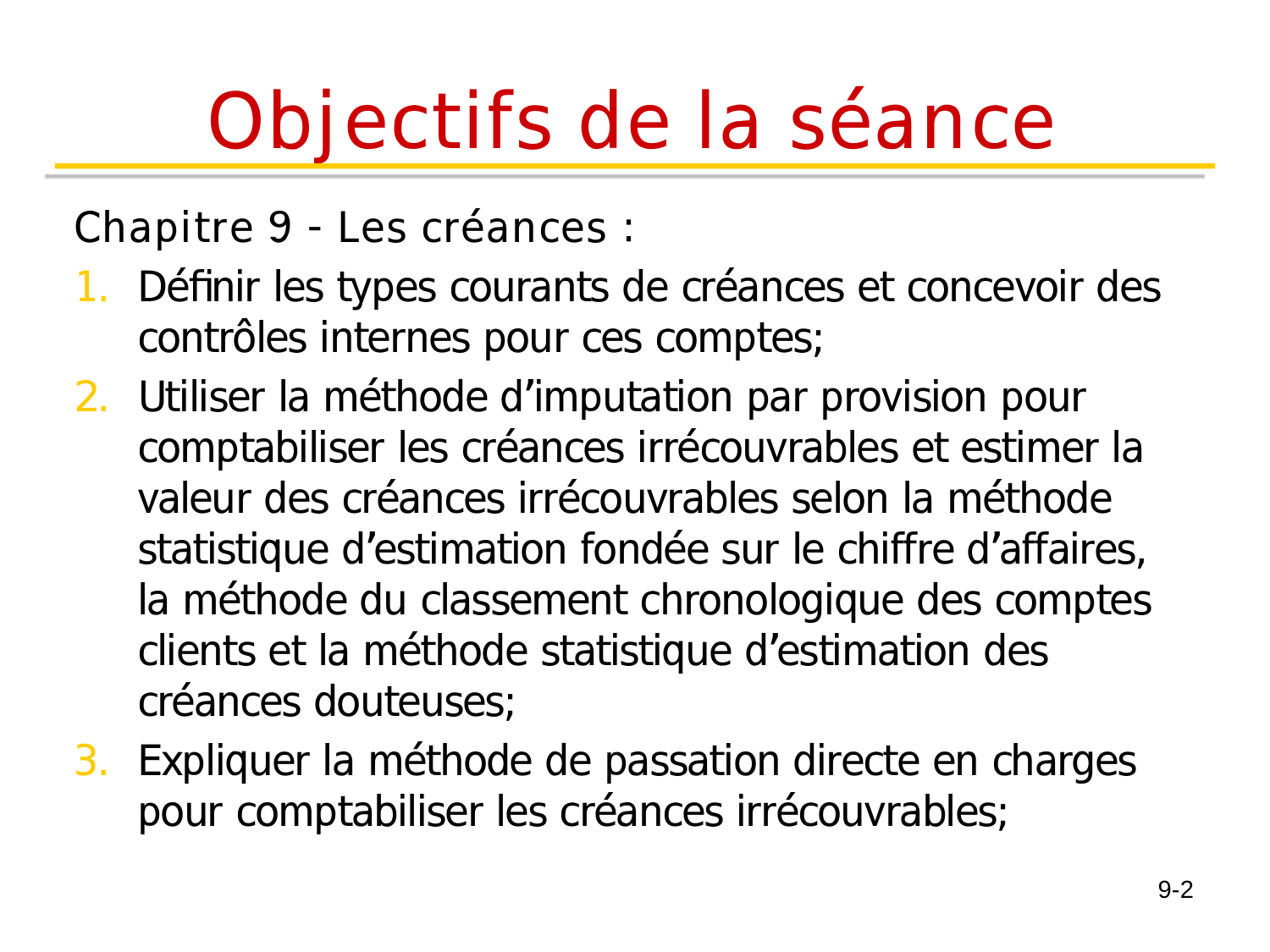

# Objectifs de la séance

Chapitre 9 - Les créances :
Définir les types courants de créances et concevoir des contrôles internes pour ces comptes;
Utiliser la méthode d’imputation par provision pour comptabiliser les créances irrécouvrables et estimer la valeur des créances irrécouvrables selon la méthode statistique d’estimation fondée sur le chiffre d’affaires, la méthode du classement chronologique des comptes clients et la méthode statistique d’estimation des créances douteuses;
Expliquer la méthode de passation directe en charges pour comptabiliser les créances irrécouvrables;

9-2